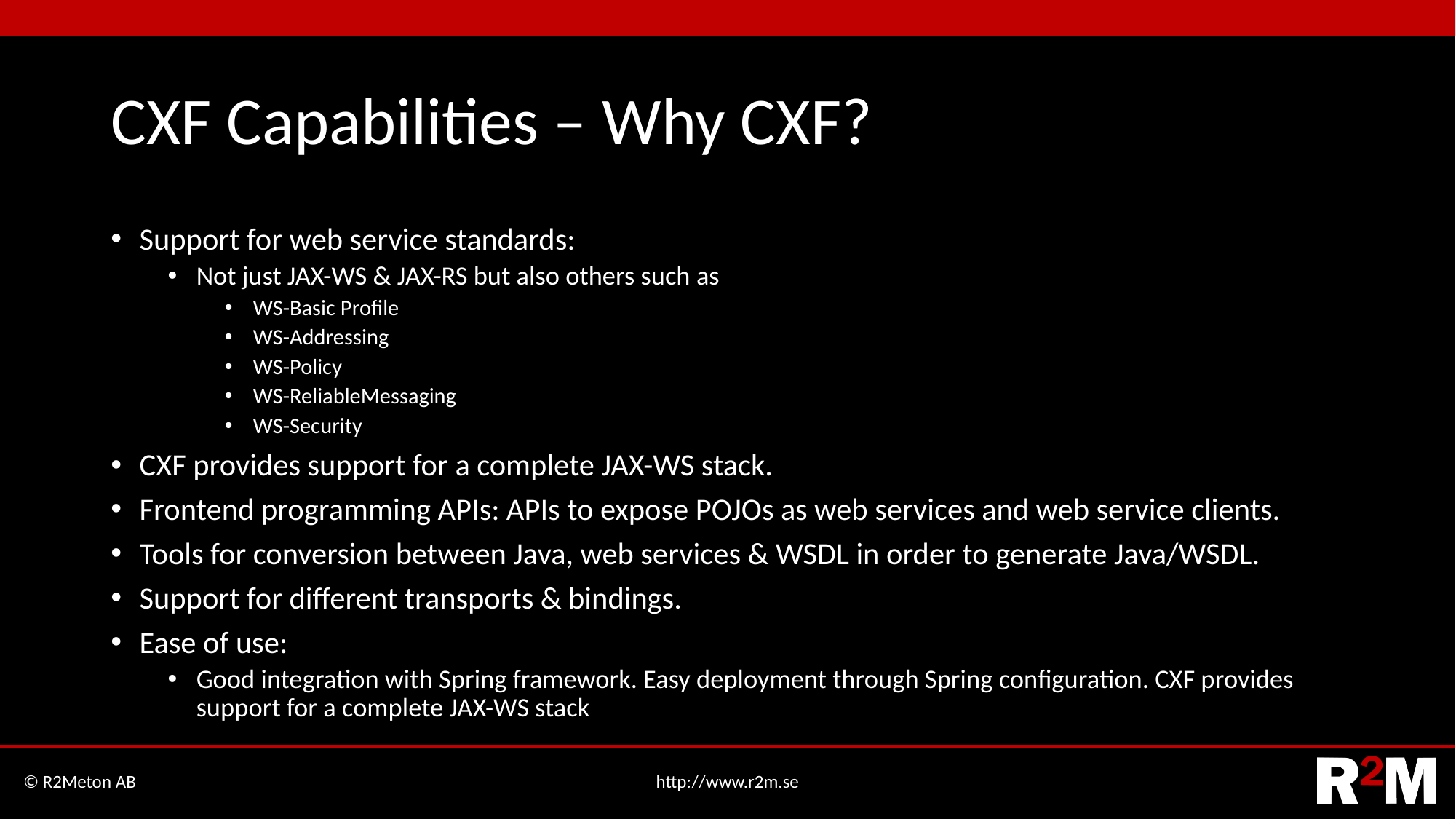

# CXF Capabilities – Why CXF?
Support for web service standards:
Not just JAX-WS & JAX-RS but also others such as
WS-Basic Profile
WS-Addressing
WS-Policy
WS-ReliableMessaging
WS-Security
CXF provides support for a complete JAX-WS stack.
Frontend programming APIs: APIs to expose POJOs as web services and web service clients.
Tools for conversion between Java, web services & WSDL in order to generate Java/WSDL.
Support for different transports & bindings.
Ease of use:
Good integration with Spring framework. Easy deployment through Spring configuration. CXF provides support for a complete JAX-WS stack
© R2Meton AB
http://www.r2m.se